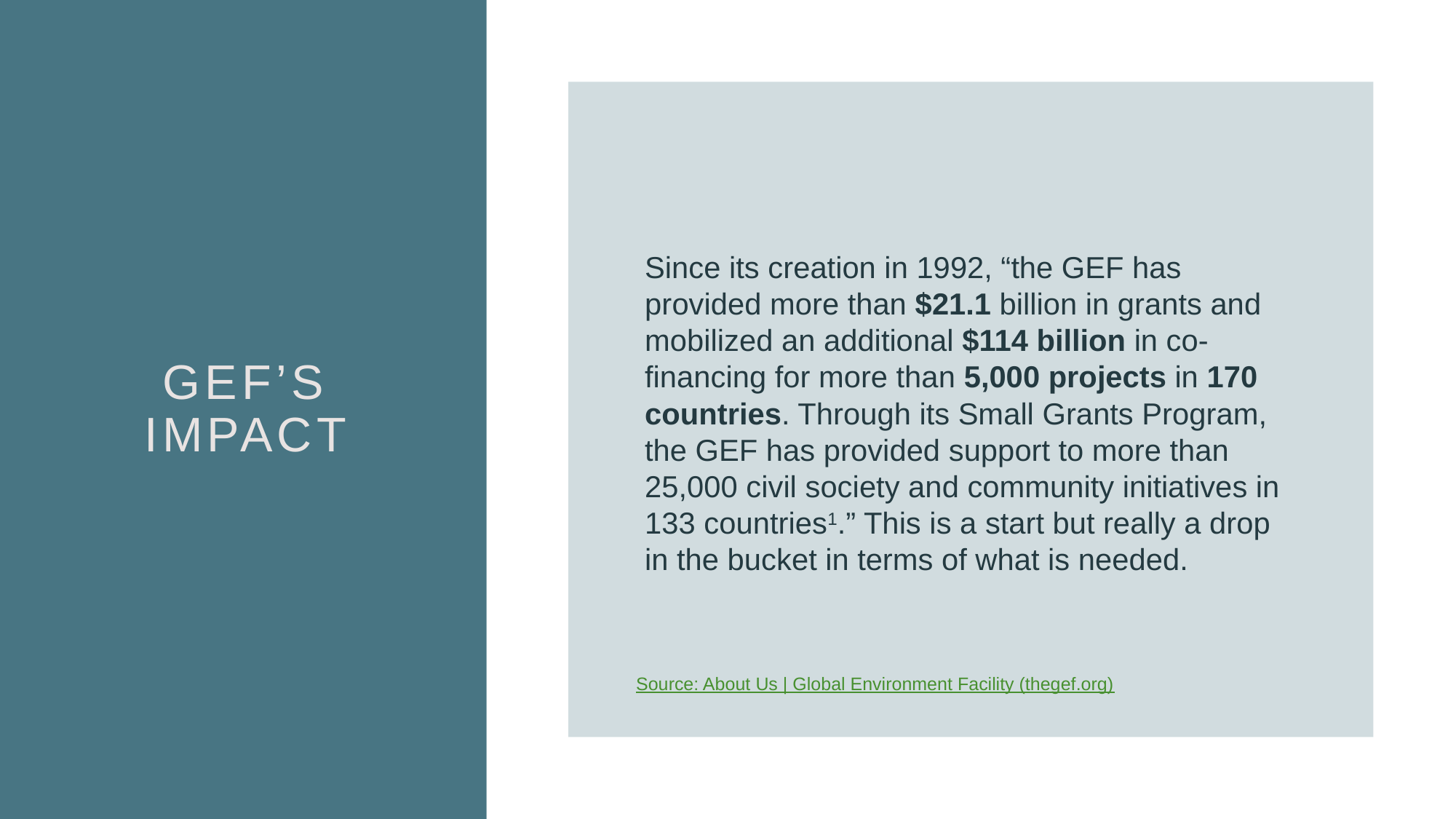

Since its creation in 1992, “the GEF has provided more than $21.1 billion in grants and mobilized an additional $114 billion in co-financing for more than 5,000 projects in 170 countries. Through its Small Grants Program, the GEF has provided support to more than 25,000 civil society and community initiatives in 133 countries1.” This is a start but really a drop in the bucket in terms of what is needed.
# GEF’s Impact
Source: About Us | Global Environment Facility (thegef.org)